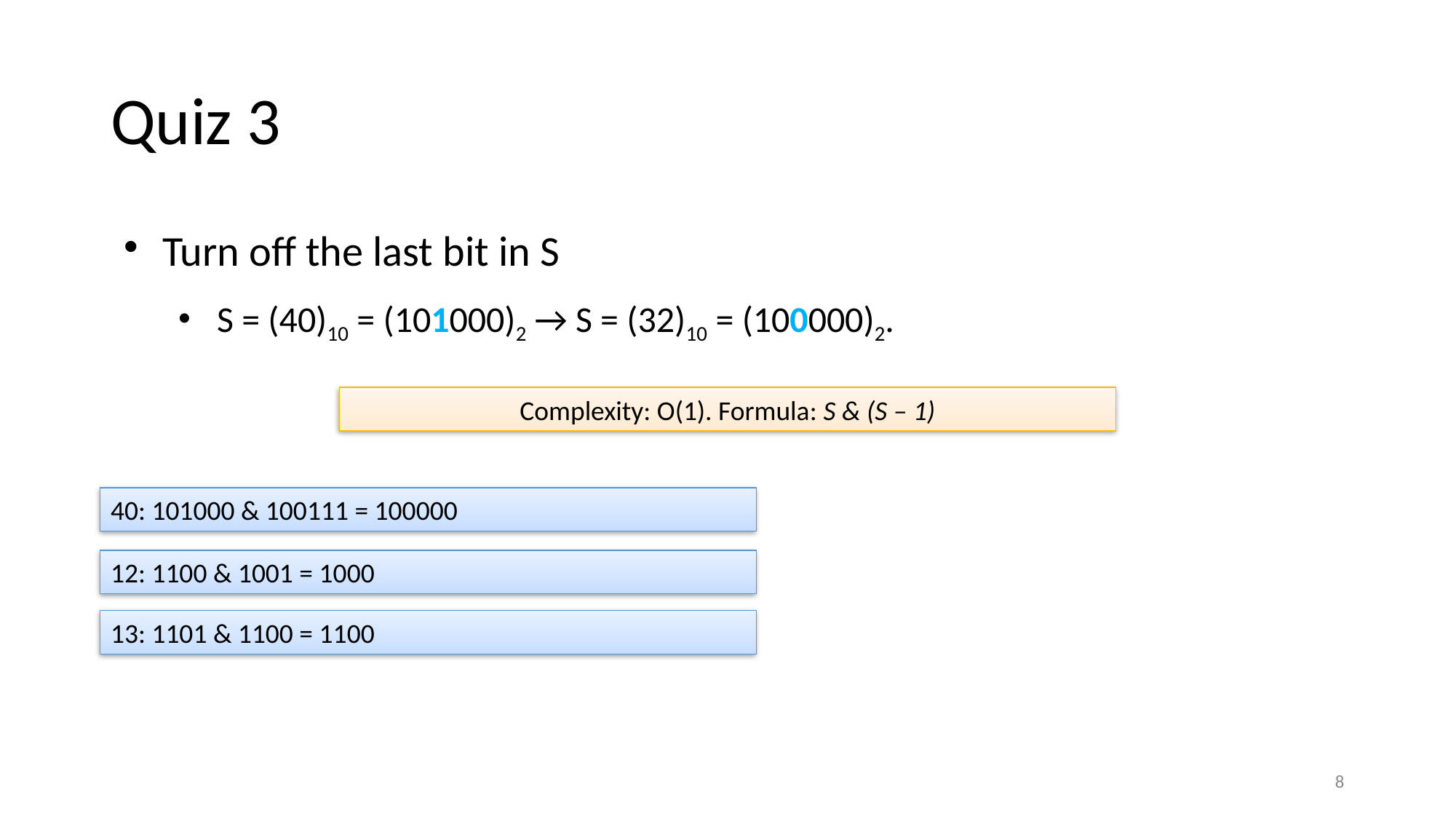

# Quiz 3
Turn off the last bit in S
S = (40)10 = (101000)2 → S = (32)10 = (100000)2.
Complexity: O(1). Formula: S & (S – 1)
40: 101000 & 100111 = 100000
12: 1100 & 1001 = 1000
13: 1101 & 1100 = 1100
8